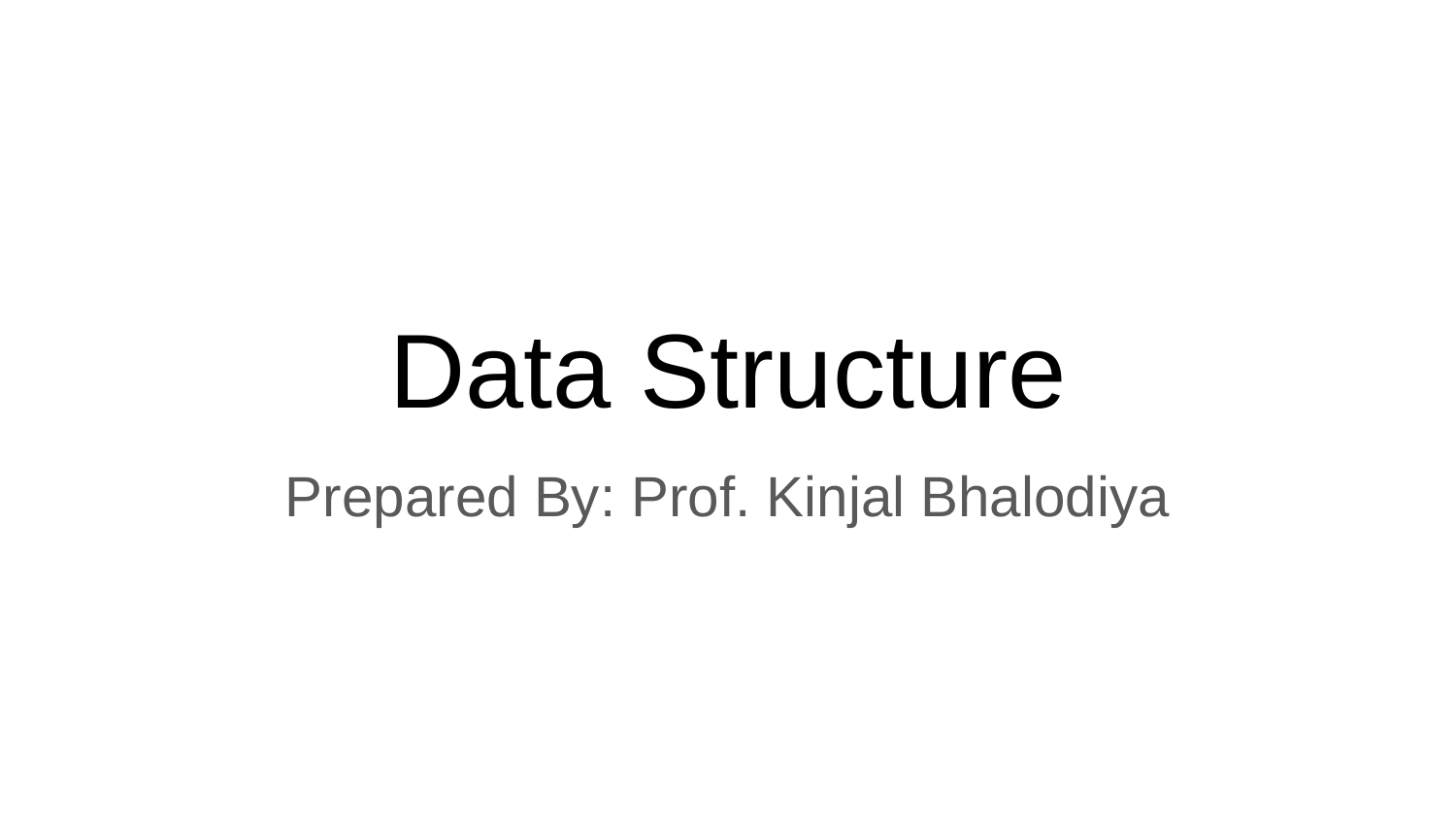

# Data Structure
Prepared By: Prof. Kinjal Bhalodiya